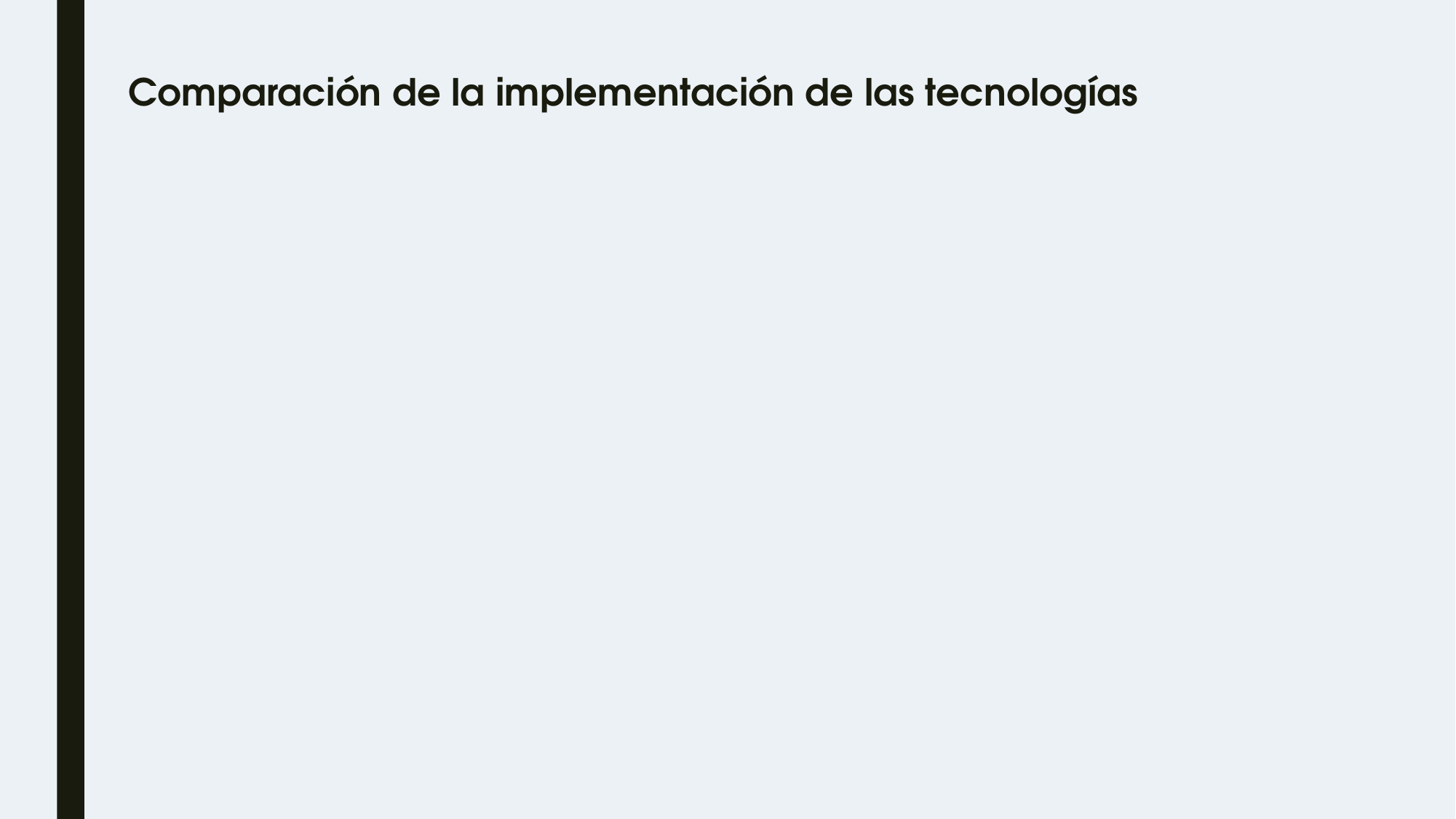

# Comparación de la implementación de las tecnologías